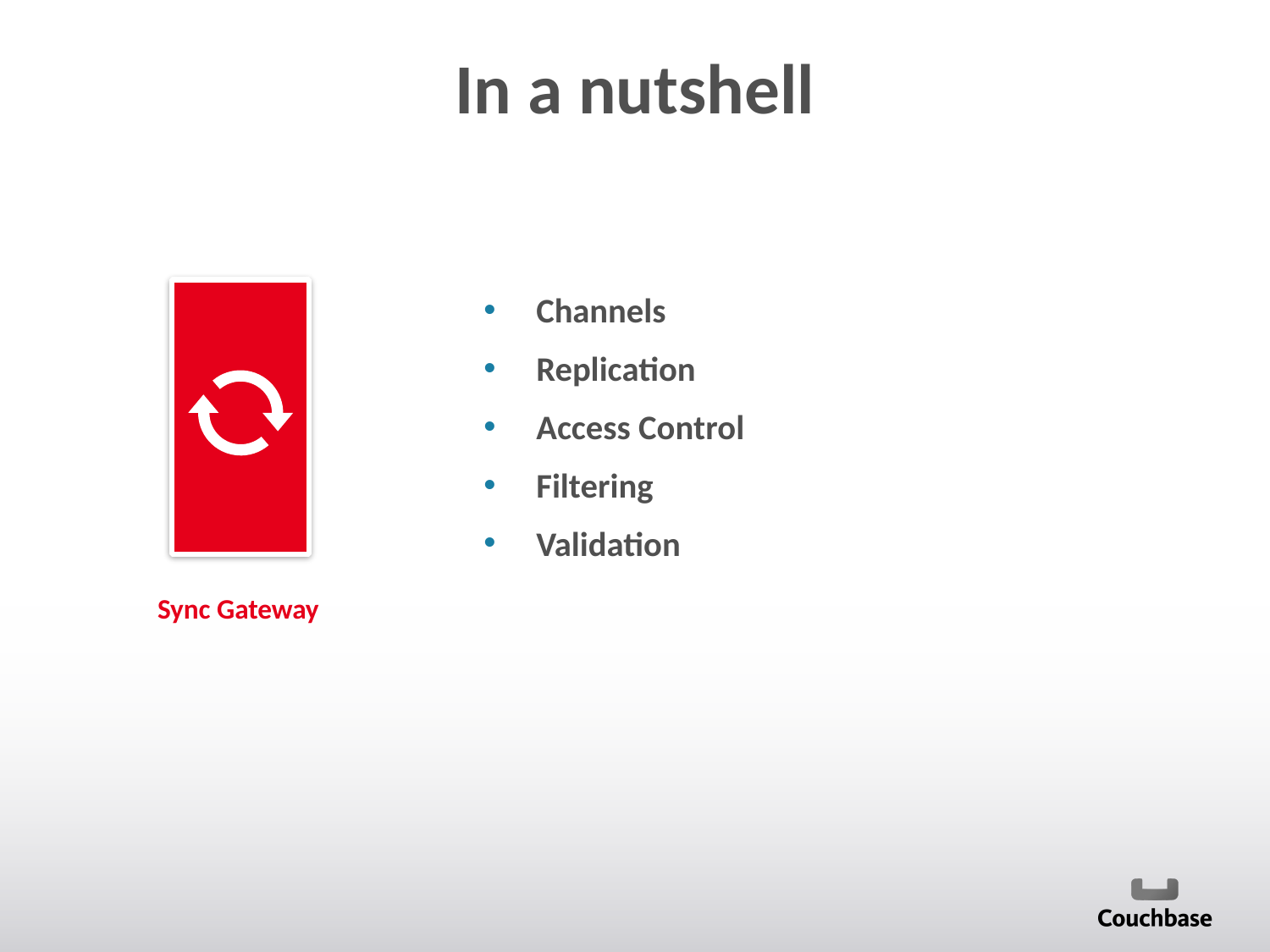

# In a nutshell

Channels
Replication
Access Control
Filtering
Validation
Sync Gateway